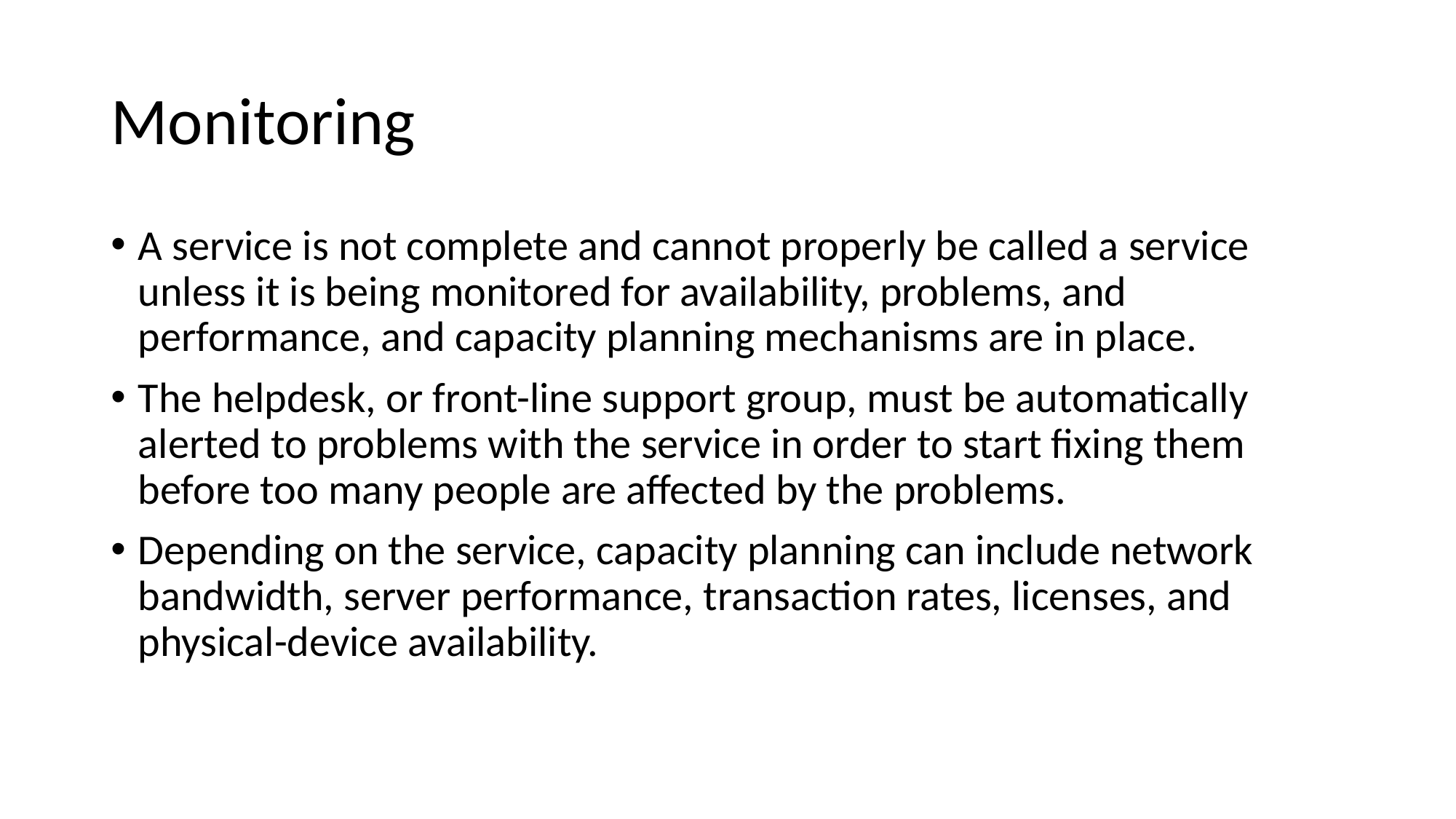

# Monitoring
A service is not complete and cannot properly be called a service unless it is being monitored for availability, problems, and performance, and capacity planning mechanisms are in place.
The helpdesk, or front-line support group, must be automatically alerted to problems with the service in order to start fixing them before too many people are affected by the problems.
Depending on the service, capacity planning can include network bandwidth, server performance, transaction rates, licenses, and physical-device availability.